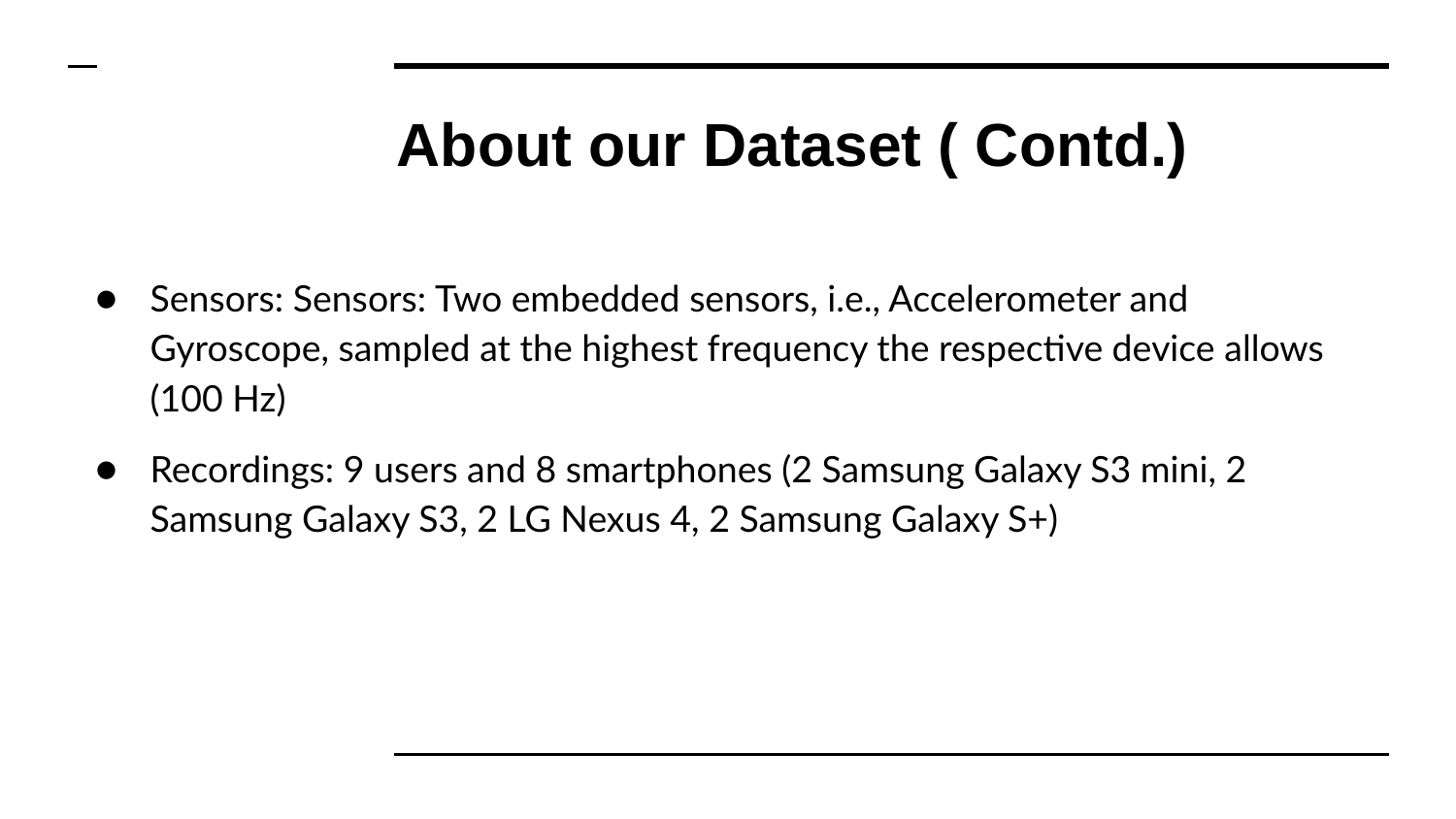

# About our Dataset ( Contd.)
Sensors: Sensors: Two embedded sensors, i.e., Accelerometer and Gyroscope, sampled at the highest frequency the respective device allows (100 Hz)
Recordings: 9 users and 8 smartphones (2 Samsung Galaxy S3 mini, 2 Samsung Galaxy S3, 2 LG Nexus 4, 2 Samsung Galaxy S+)